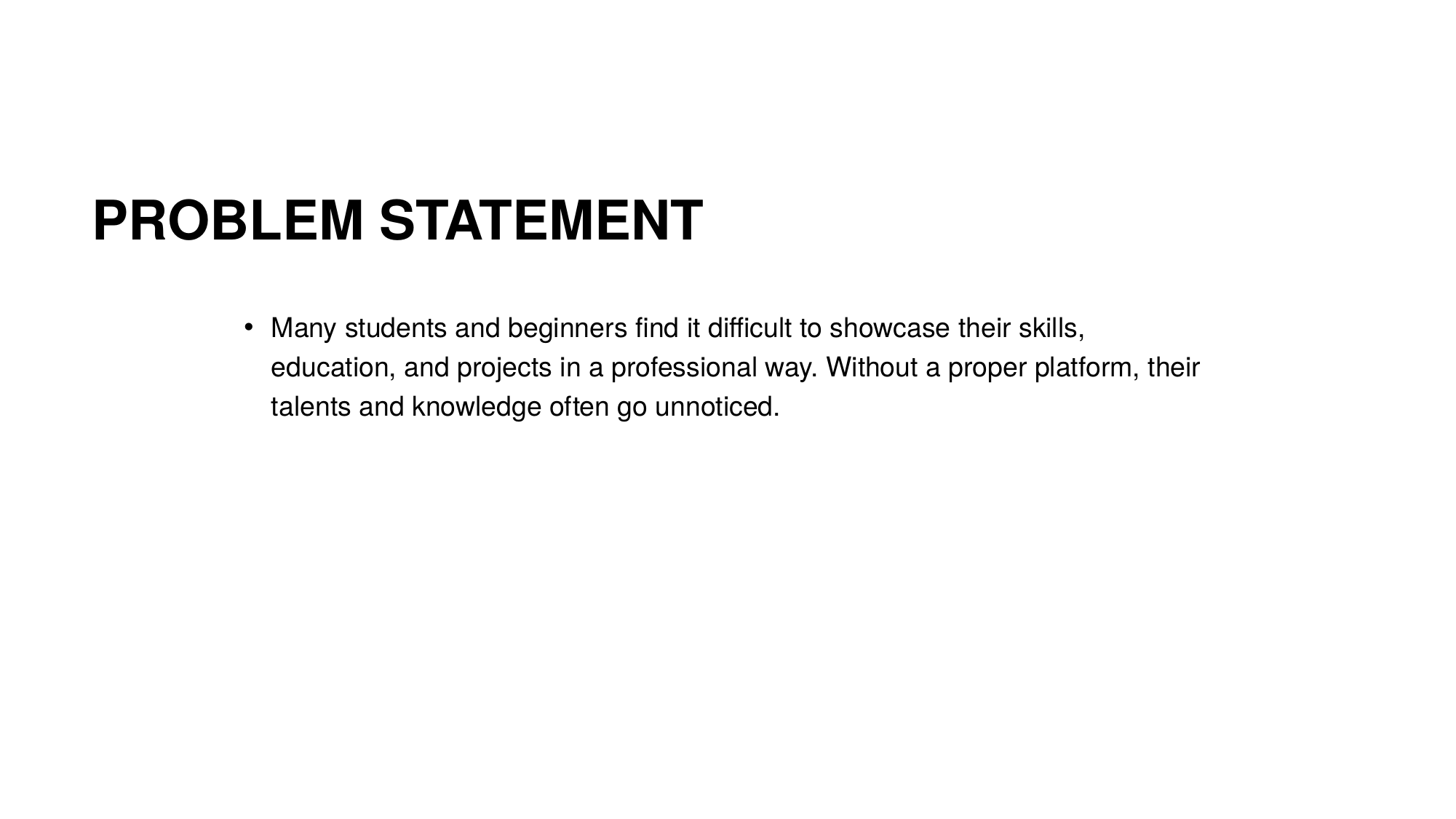

# PROBLEM STATEMENT
Many students and beginners find it difficult to showcase their skills, education, and projects in a professional way. Without a proper platform, their talents and knowledge often go unnoticed.